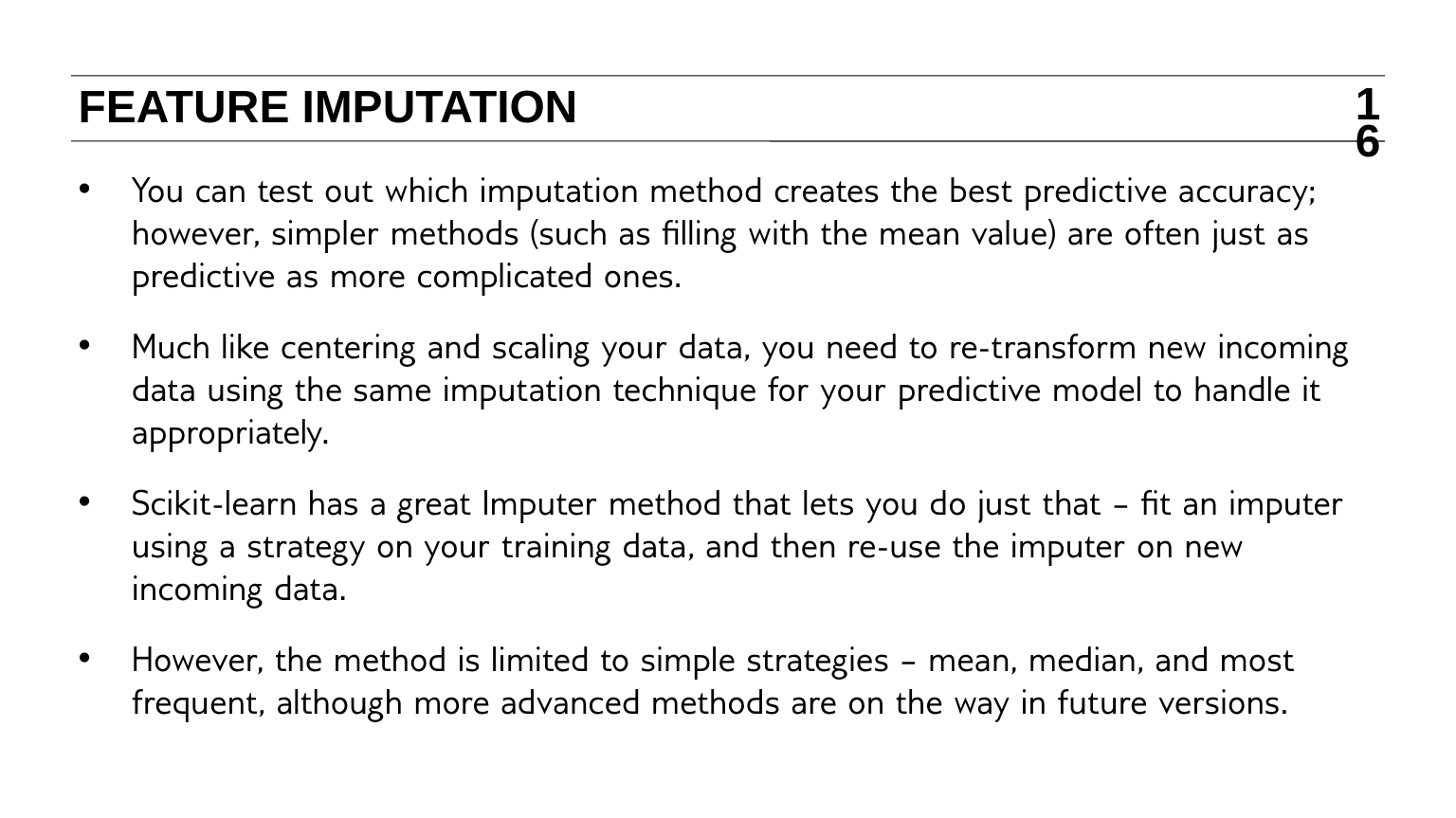

FEATURE IMPUTATION
16
You can test out which imputation method creates the best predictive accuracy; however, simpler methods (such as filling with the mean value) are often just as predictive as more complicated ones.

Much like centering and scaling your data, you need to re-transform new incoming data using the same imputation technique for your predictive model to handle it appropriately.

Scikit-learn has a great Imputer method that lets you do just that – fit an imputer using a strategy on your training data, and then re-use the imputer on new incoming data.

However, the method is limited to simple strategies – mean, median, and most frequent, although more advanced methods are on the way in future versions.